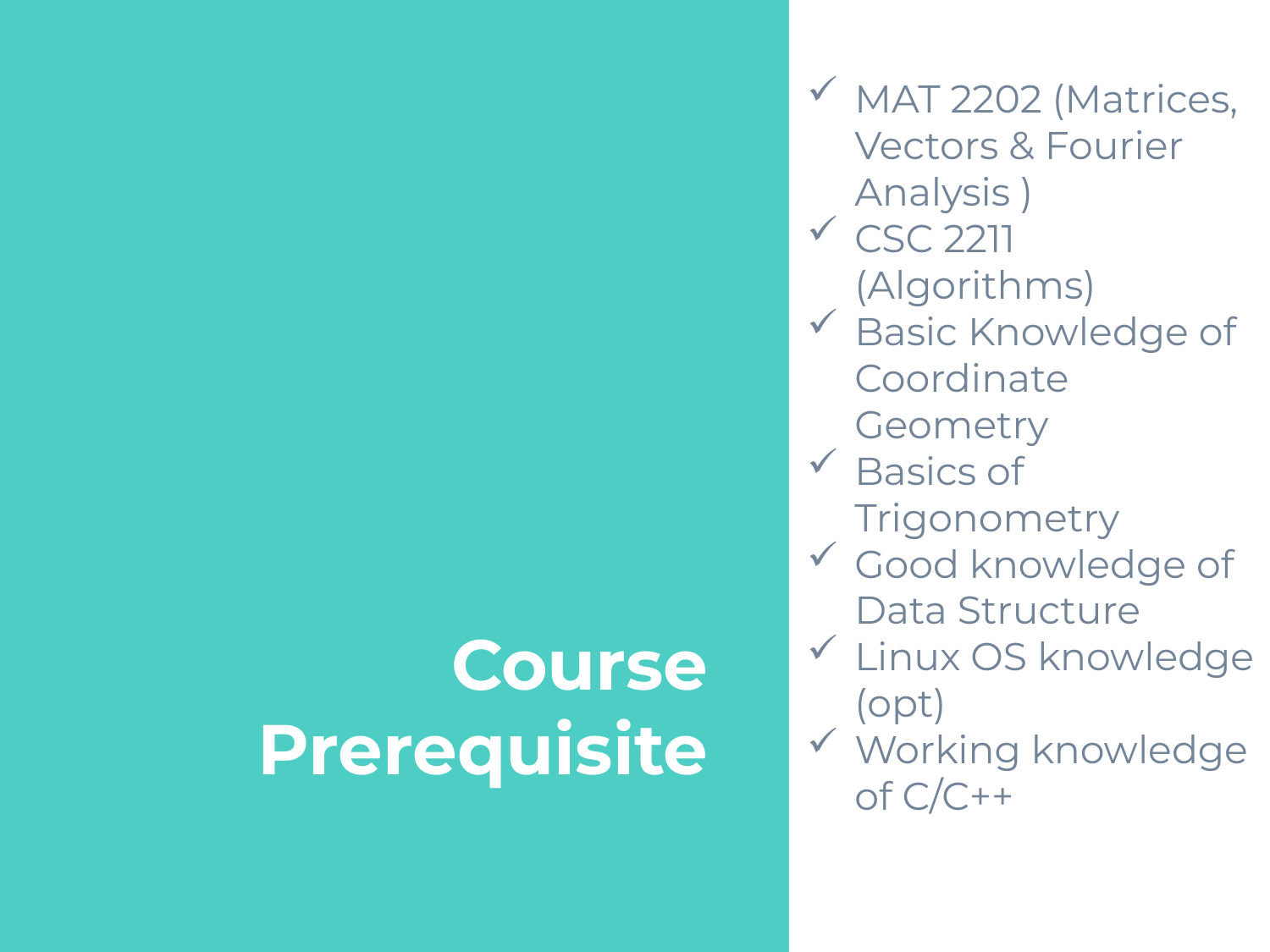

MAT 2202 (Matrices, Vectors & Fourier Analysis )
CSC 2211 (Algorithms)
Basic Knowledge of Coordinate Geometry
Basics of Trigonometry
Good knowledge of Data Structure
Linux OS knowledge (opt)
Working knowledge of C/C++
# Course Prerequisite